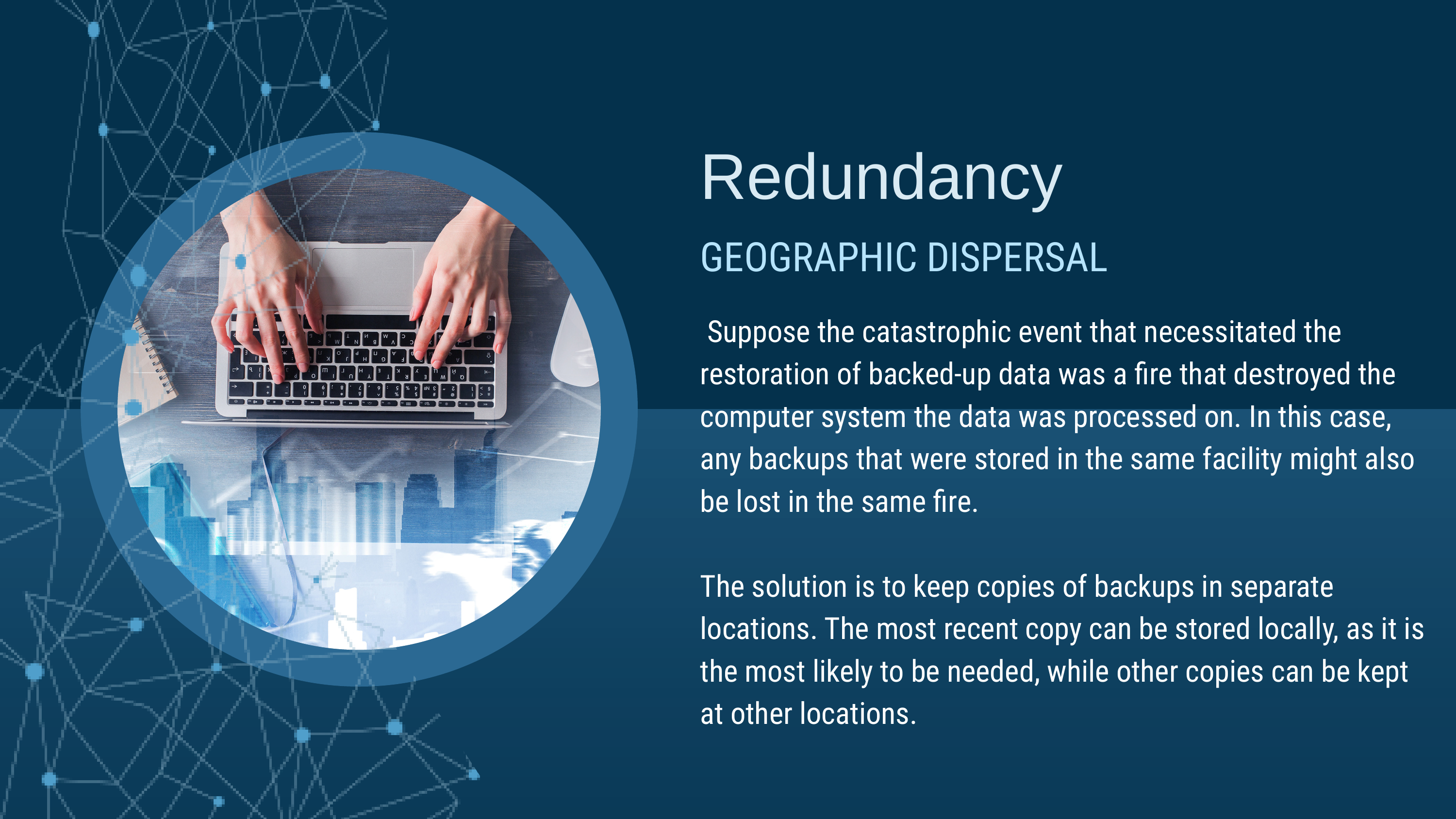

Redundancy

GEOGRAPHIC DISPERSAL
 Suppose the catastrophic event that necessitated the restoration of backed-up data was a fire that destroyed the computer system the data was processed on. In this case, any backups that were stored in the same facility might also be lost in the same fire.

The solution is to keep copies of backups in separate locations. The most recent copy can be stored locally, as it is the most likely to be needed, while other copies can be kept at other locations.